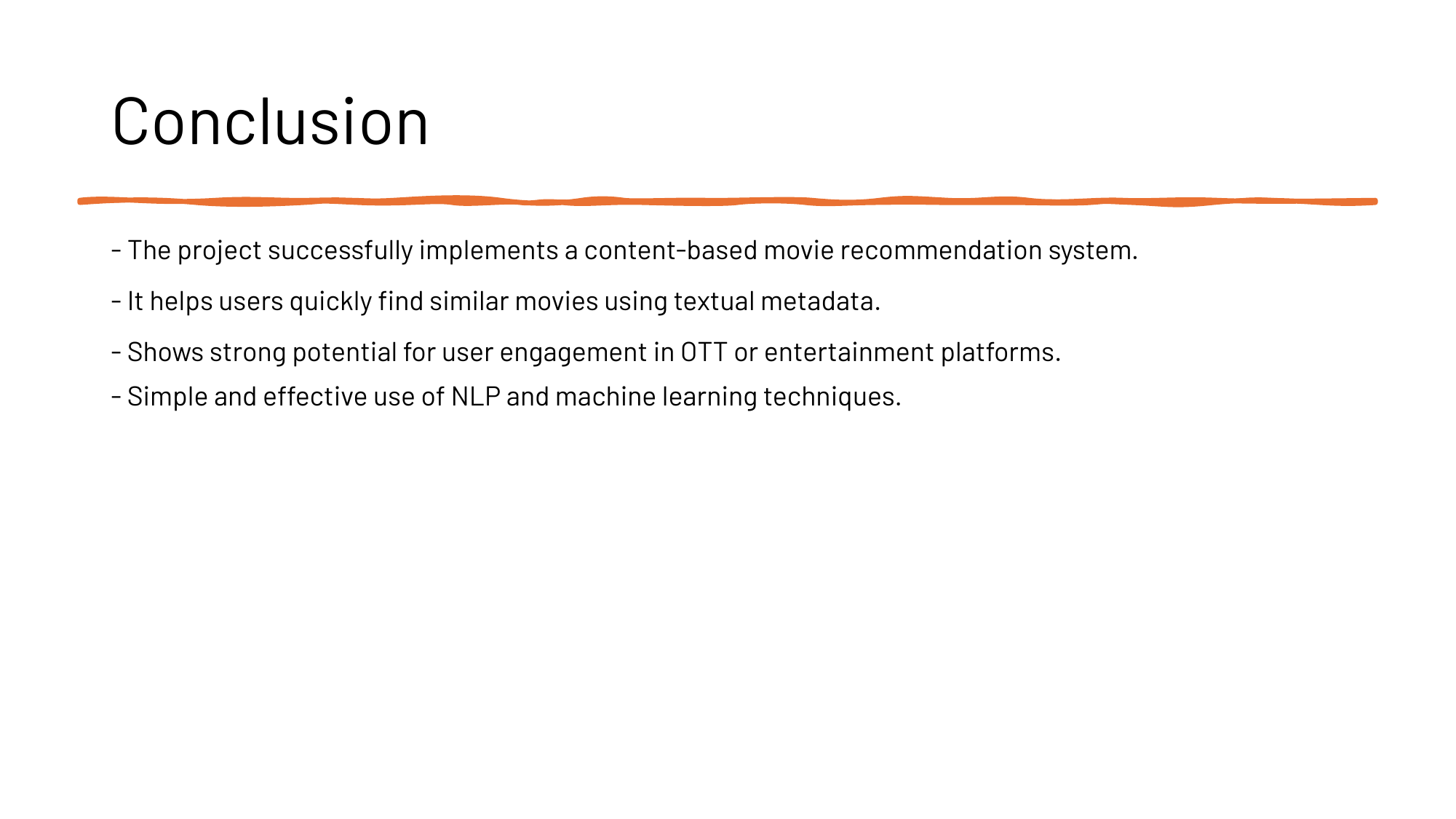

- The project successfully implements a content-based movie recommendation system.
- It helps users quickly find similar movies using textual metadata.
- Shows strong potential for user engagement in OTT or entertainment platforms.
- Simple and effective use of NLP and machine learning techniques.
# Conclusion

- The project successfully implements a content-based movie recommendation system.
- It helps users quickly find similar movies using textual metadata.
- Shows strong potential for user engagement in OTT or entertainment platforms.
- Simple and effective use of NLP and machine learning techniques.